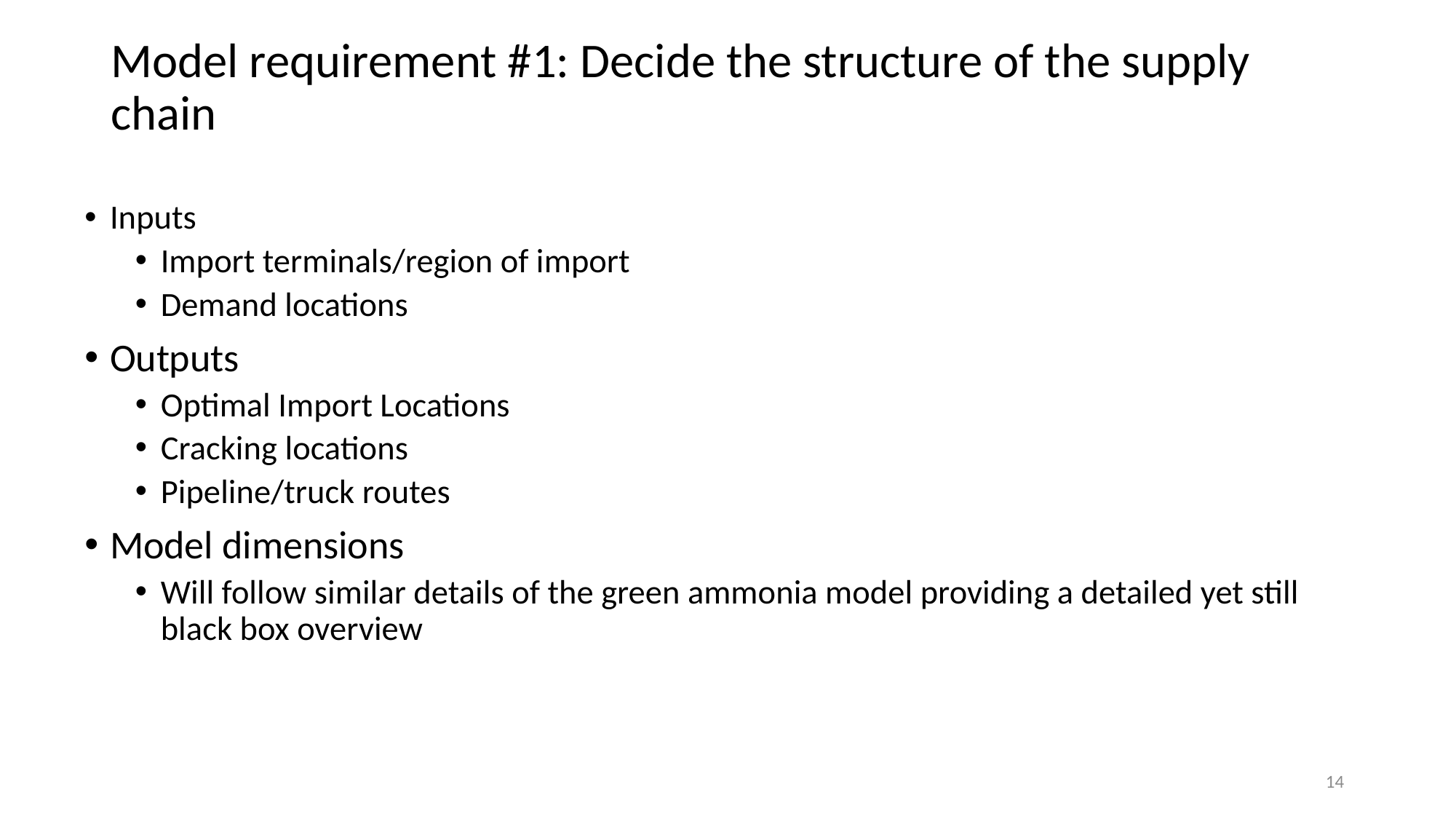

# Model requirement #1: Decide the structure of the supply chain
Inputs
Import terminals/region of import
Demand locations
Outputs
Optimal Import Locations
Cracking locations
Pipeline/truck routes
Model dimensions
Will follow similar details of the green ammonia model providing a detailed yet still black box overview
14